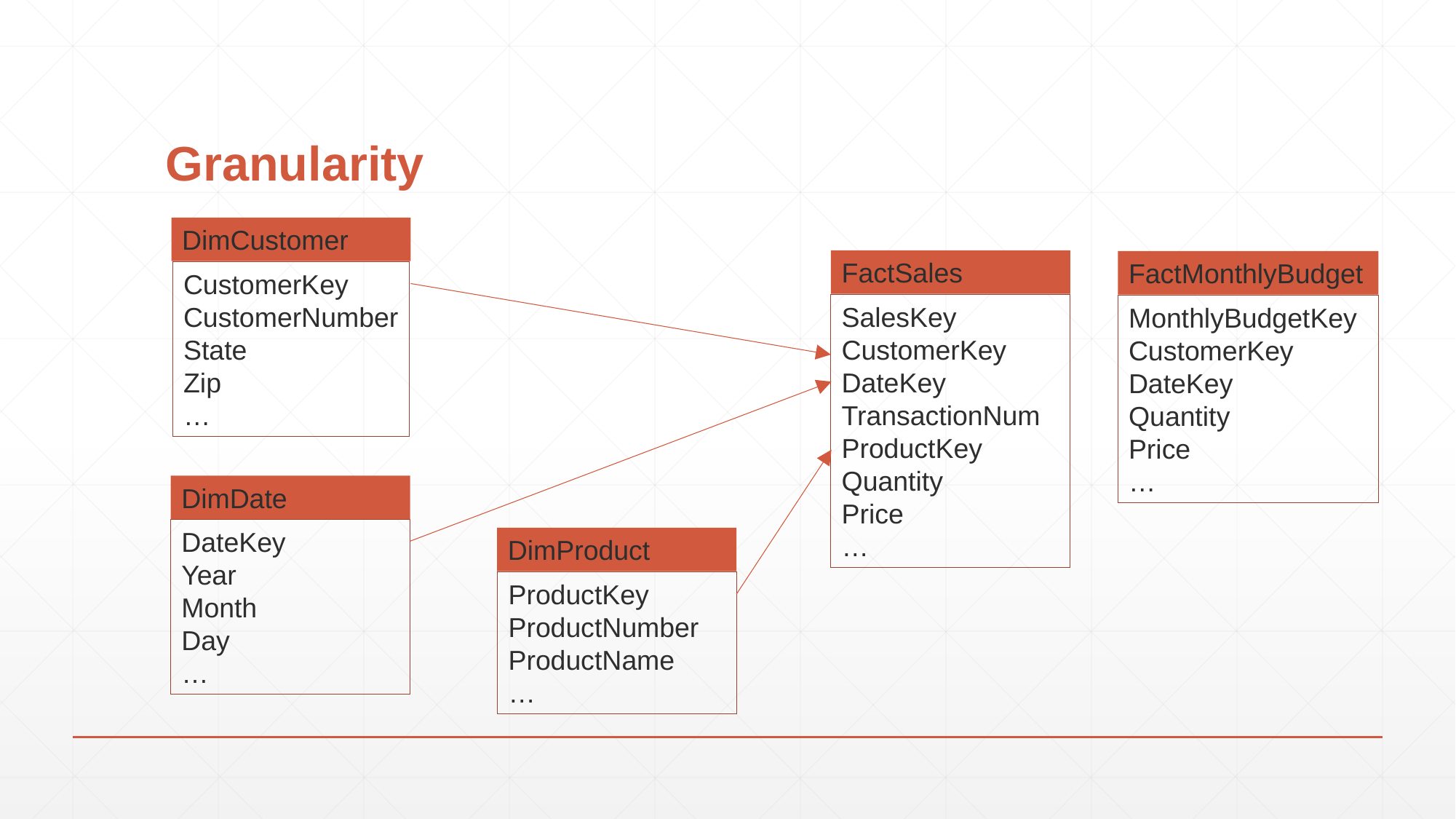

# Granularity
DimCustomer
FactSales
FactMonthlyBudget
CustomerKey
CustomerNumber
State
Zip
…
SalesKey
CustomerKey
DateKey
TransactionNum
ProductKey
Quantity
Price
…
MonthlyBudgetKey
CustomerKey
DateKey
Quantity
Price
…
DimDate
DateKey
Year
Month
Day
…
DimProduct
ProductKey
ProductNumber
ProductName
…